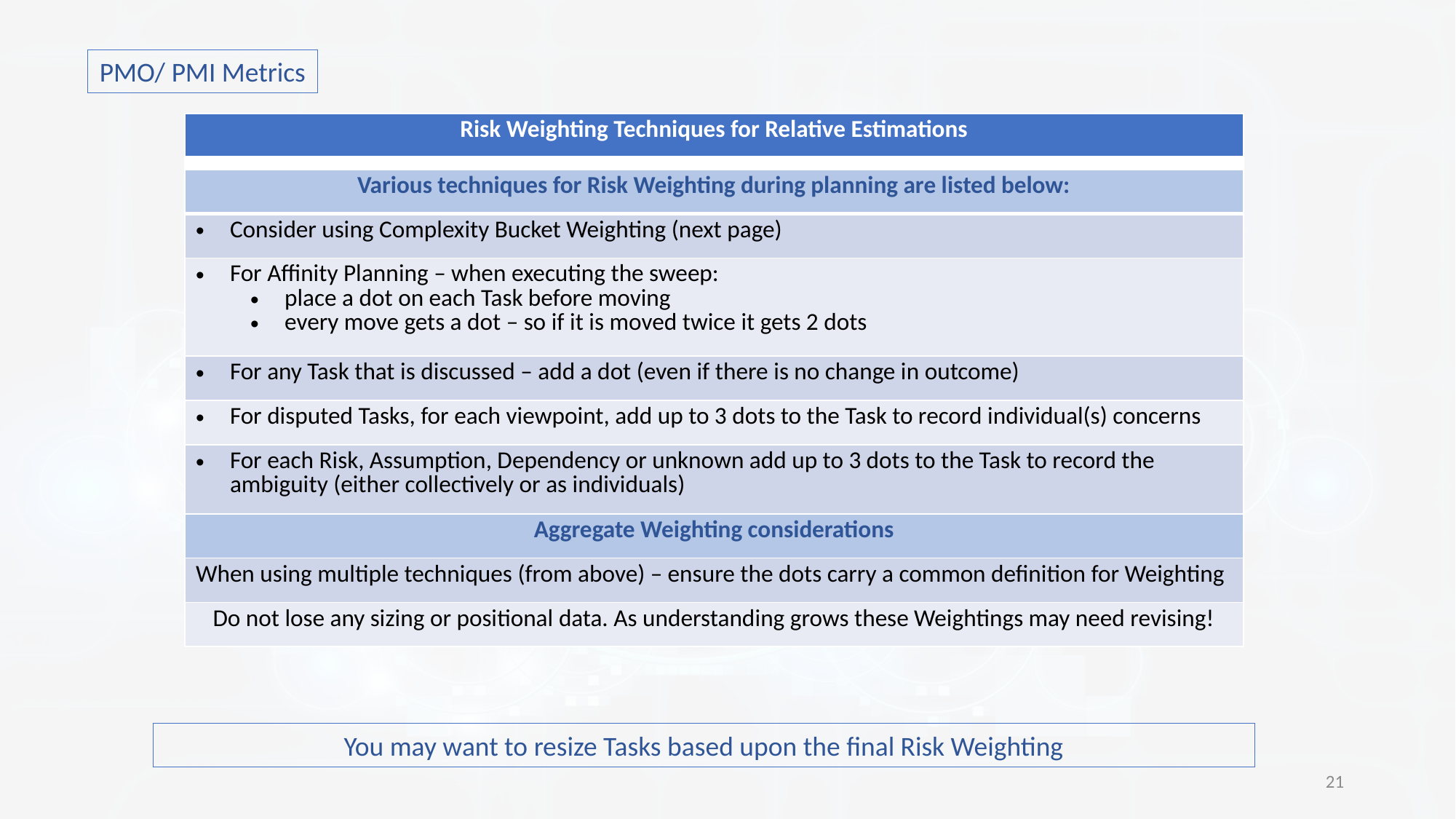

PMO/ PMI Metrics
| Risk Weighting Techniques for Relative Estimations |
| --- |
|  |
| Various techniques for Risk Weighting during planning are listed below: |
| --- |
| Consider using Complexity Bucket Weighting (next page) |
| For Affinity Planning – when executing the sweep: place a dot on each Task before moving every move gets a dot – so if it is moved twice it gets 2 dots |
| For any Task that is discussed – add a dot (even if there is no change in outcome) |
| For disputed Tasks, for each viewpoint, add up to 3 dots to the Task to record individual(s) concerns |
| For each Risk, Assumption, Dependency or unknown add up to 3 dots to the Task to record the ambiguity (either collectively or as individuals) |
| Aggregate Weighting considerations |
| When using multiple techniques (from above) – ensure the dots carry a common definition for Weighting |
| Do not lose any sizing or positional data. As understanding grows these Weightings may need revising! |
You may want to resize Tasks based upon the final Risk Weighting
21